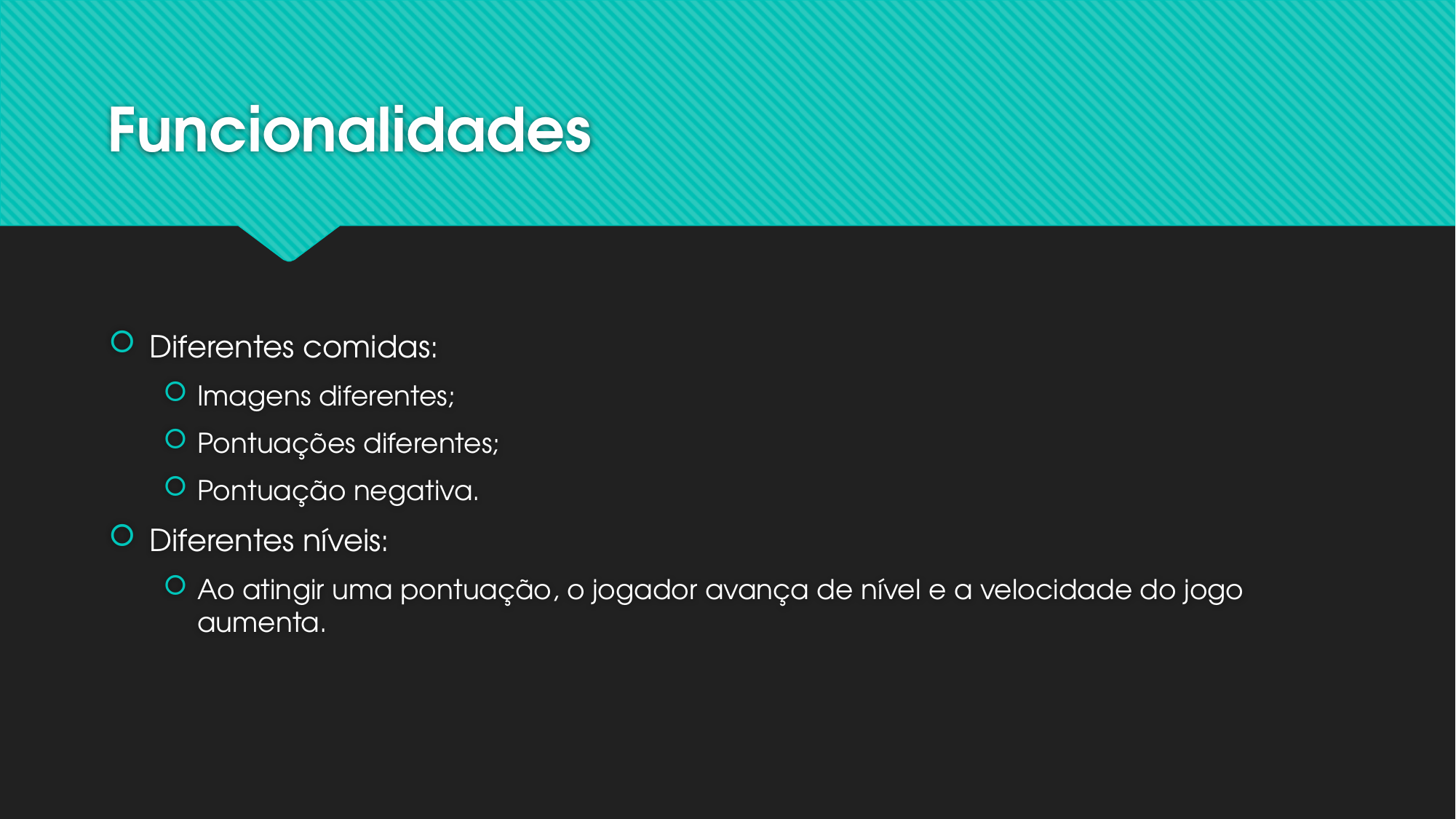

# Funcionalidades
Diferentes comidas:
Imagens diferentes;
Pontuações diferentes;
Pontuação negativa.
Diferentes níveis:
Ao atingir uma pontuação, o jogador avança de nível e a velocidade do jogo aumenta.